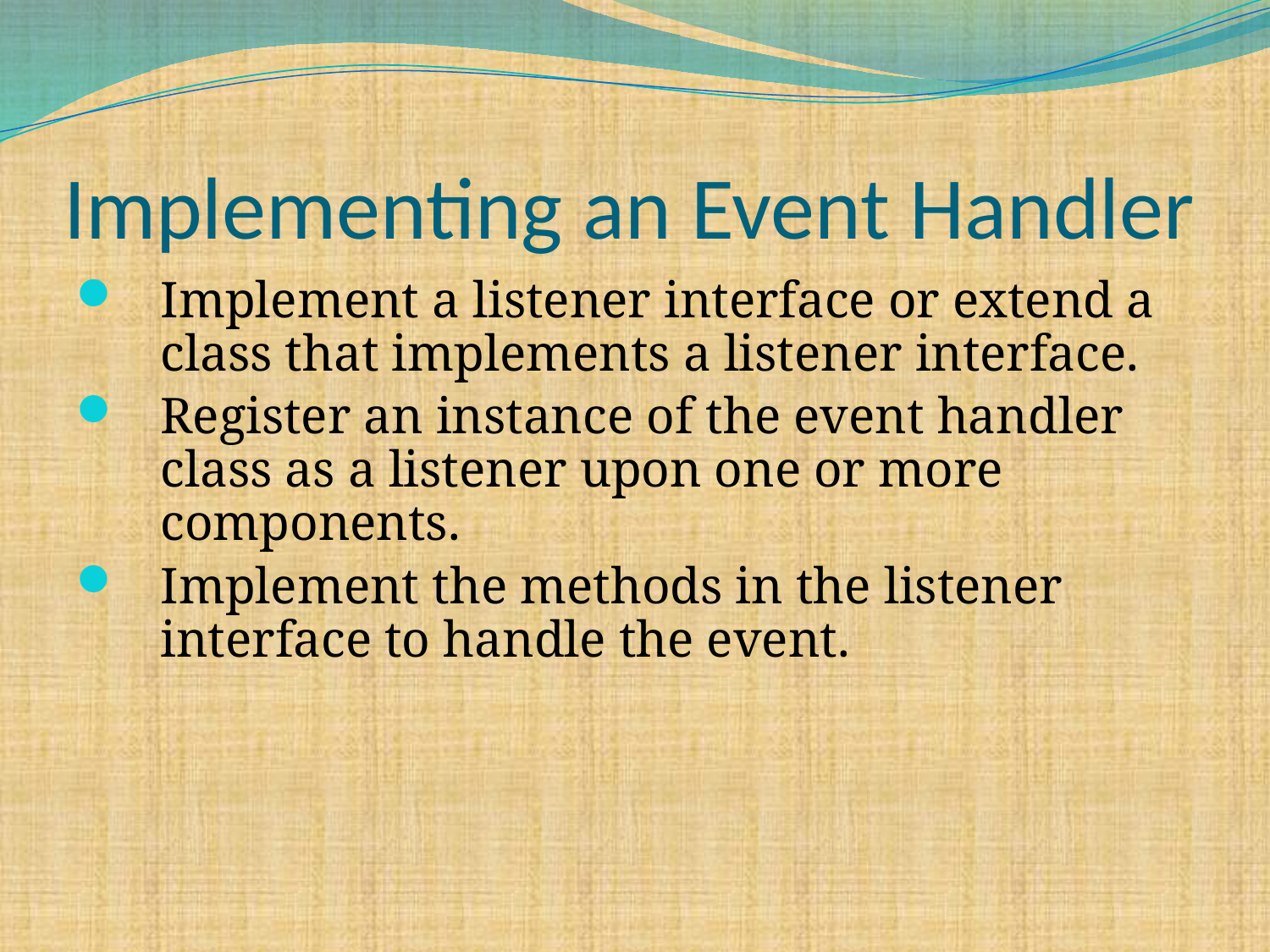

# Implementing an Event Handler
Implement a listener interface or extend a class that implements a listener interface.
Register an instance of the event handler class as a listener upon one or more components.
Implement the methods in the listener interface to handle the event.